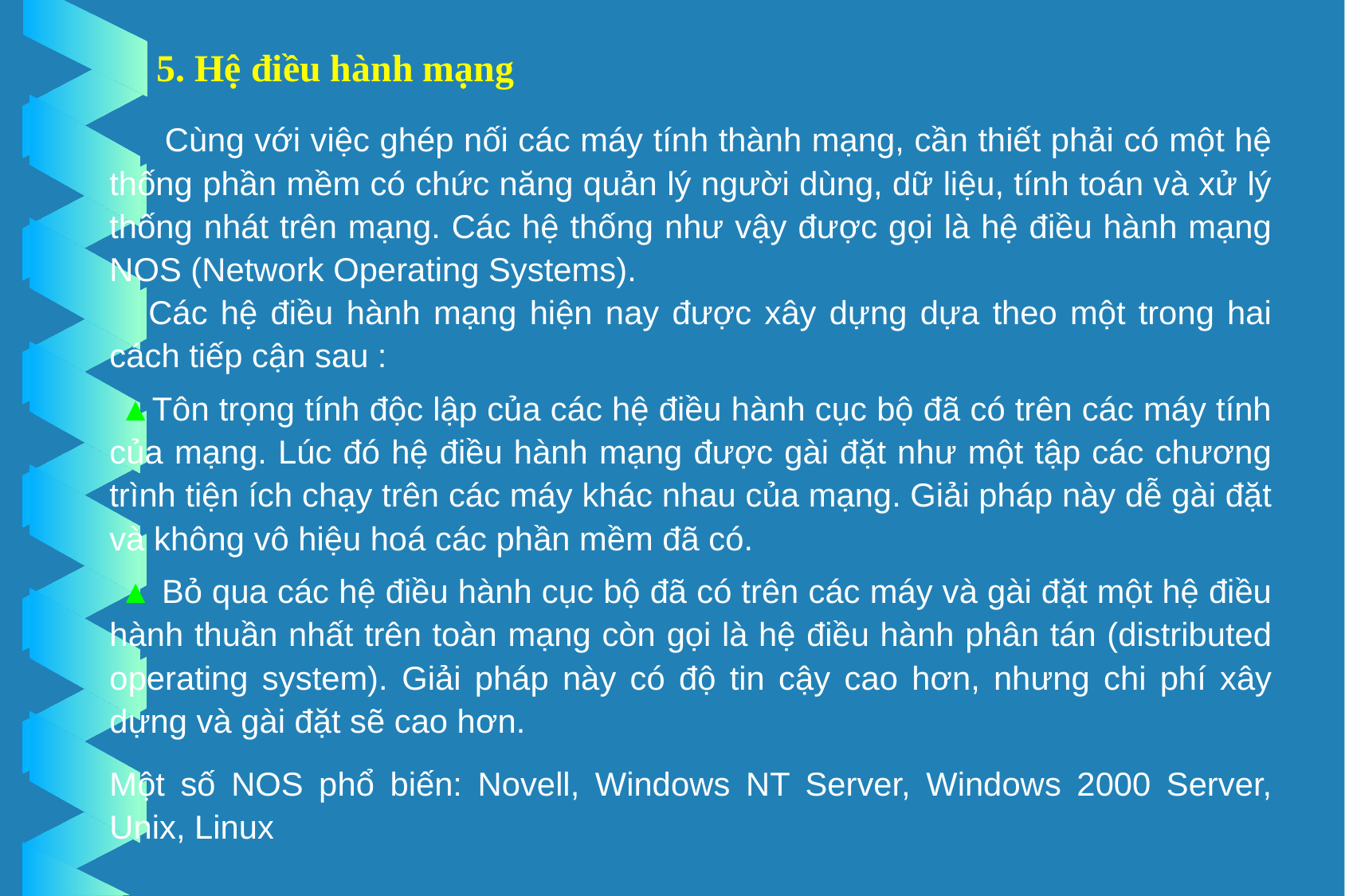

5. Hệ điều hành mạng
     Cùng với việc ghép nối các máy tính thành mạng, cần thiết phải có một hệ thống phần mềm có chức năng quản lý người dùng, dữ liệu, tính toán và xử lý thống nhát trên mạng. Các hệ thống như vậy được gọi là hệ điều hành mạng NOS (Network Operating Systems).
   Các hệ điều hành mạng hiện nay được xây dựng dựa theo một trong hai cách tiếp cận sau :
 ▲Tôn trọng tính độc lập của các hệ điều hành cục bộ đã có trên các máy tính của mạng. Lúc đó hệ điều hành mạng được gài đặt như một tập các chương trình tiện ích chạy trên các máy khác nhau của mạng. Giải pháp này dễ gài đặt và không vô hiệu hoá các phần mềm đã có.
 ▲ Bỏ qua các hệ điều hành cục bộ đã có trên các máy và gài đặt một hệ điều hành thuần nhất trên toàn mạng còn gọi là hệ điều hành phân tán (distributed operating system). Giải pháp này có độ tin cậy cao hơn, nhưng chi phí xây dựng và gài đặt sẽ cao hơn.
Một số NOS phổ biến: Novell, Windows NT Server, Windows 2000 Server, Unix, Linux